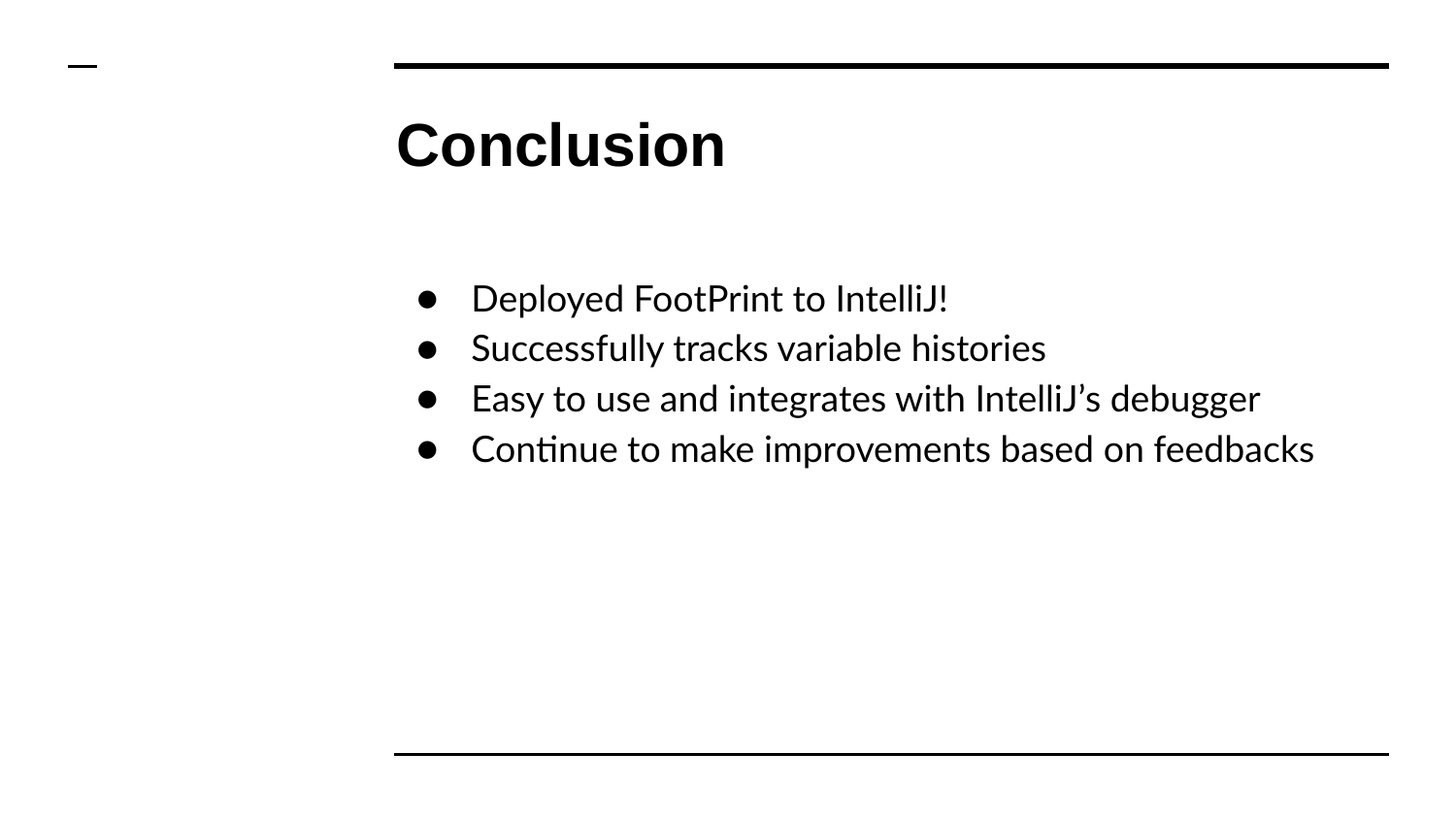

# Conclusion
Deployed FootPrint to IntelliJ!
Successfully tracks variable histories
Easy to use and integrates with IntelliJ’s debugger
Continue to make improvements based on feedbacks